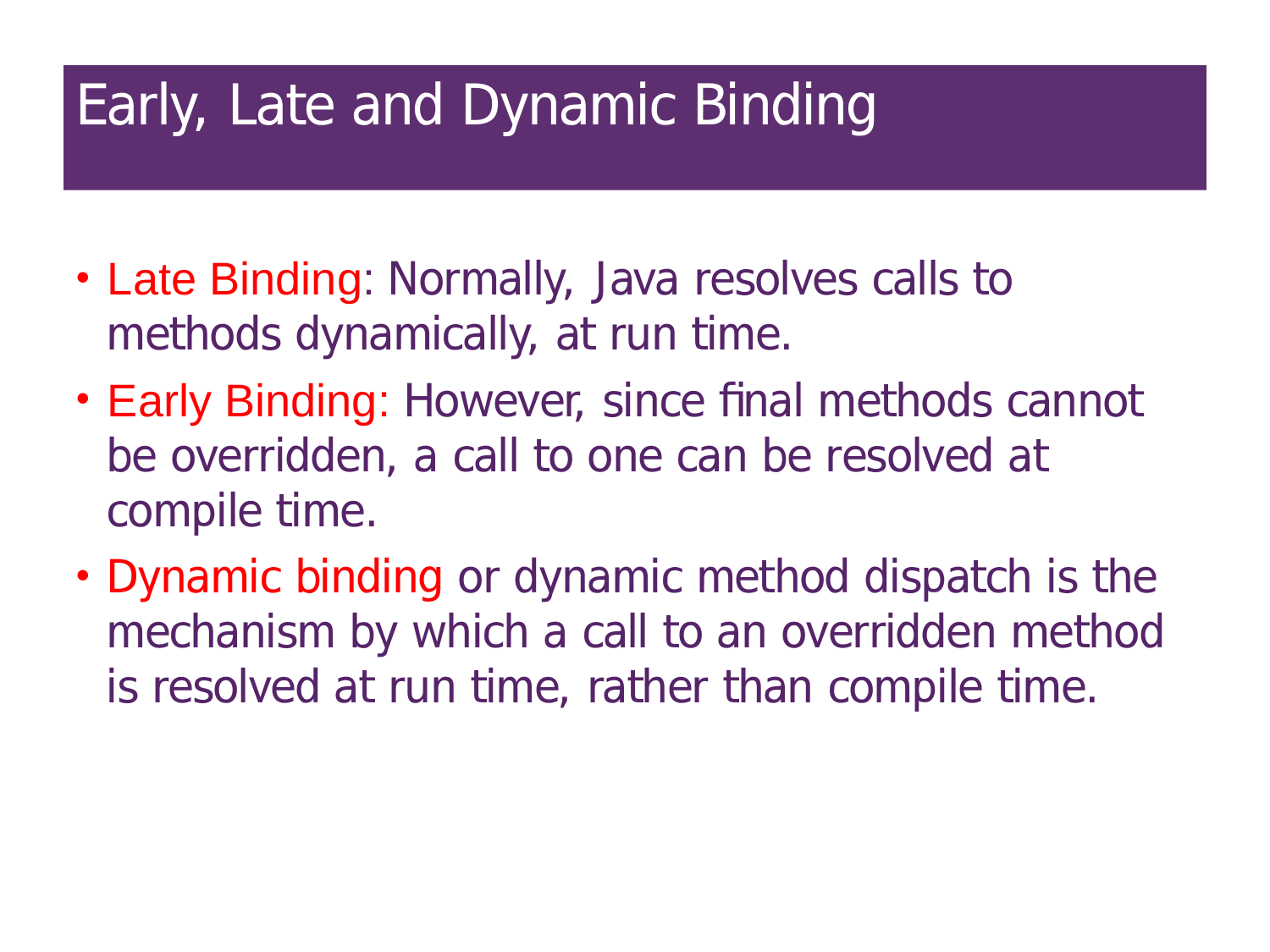

# Early, Late and Dynamic Binding

Late Binding: Normally, Java resolves calls to methods dynamically, at run time.
Early Binding: However, since final methods cannot be overridden, a call to one can be resolved at compile time.
Dynamic binding or dynamic method dispatch is the mechanism by which a call to an overridden method is resolved at run time, rather than compile time.